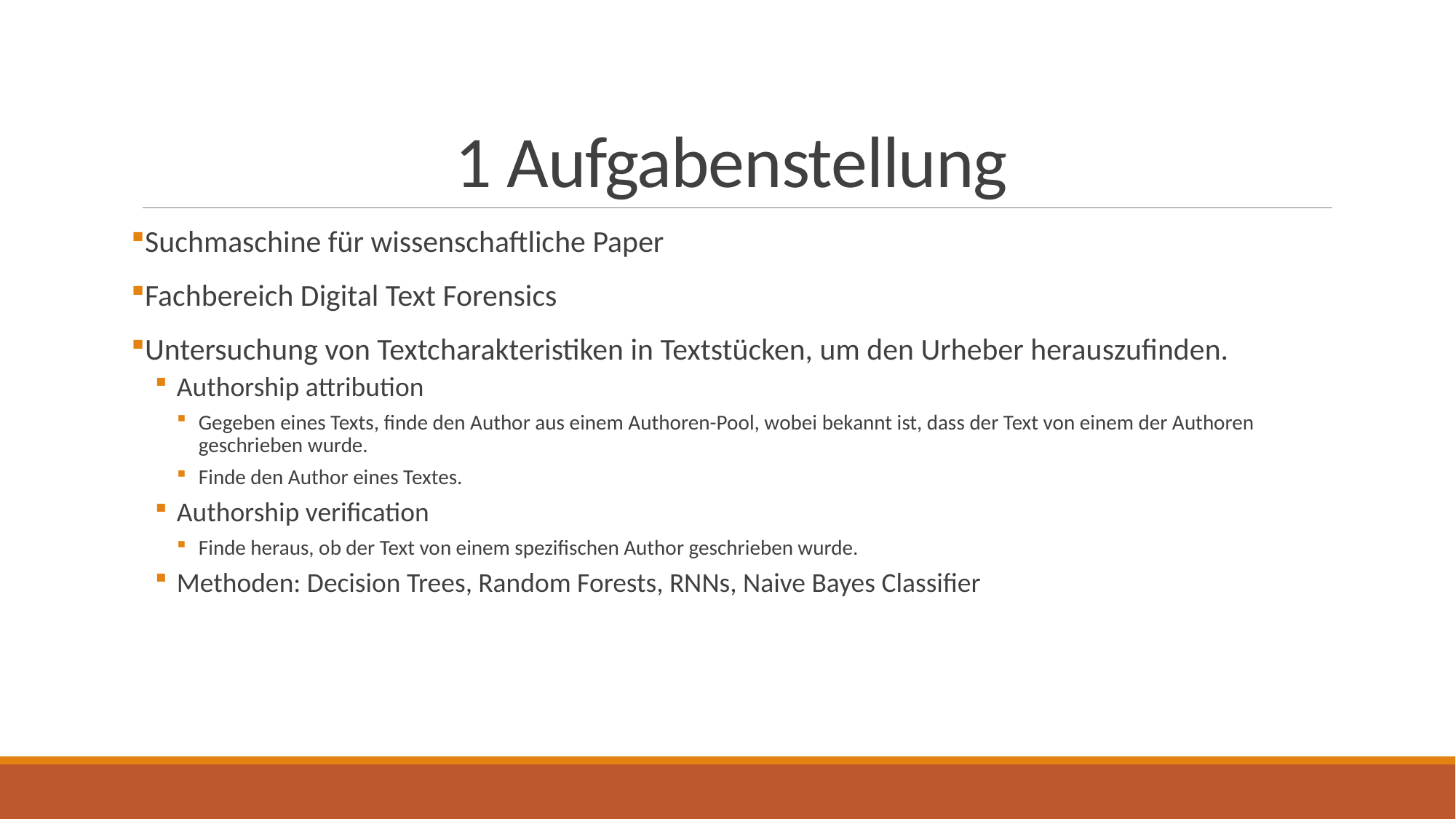

# 1 Aufgabenstellung
Suchmaschine für wissenschaftliche Paper
Fachbereich Digital Text Forensics
Untersuchung von Textcharakteristiken in Textstücken, um den Urheber herauszufinden.
Authorship attribution
Gegeben eines Texts, finde den Author aus einem Authoren-Pool, wobei bekannt ist, dass der Text von einem der Authoren geschrieben wurde.
Finde den Author eines Textes.
Authorship verification
Finde heraus, ob der Text von einem spezifischen Author geschrieben wurde.
Methoden: Decision Trees, Random Forests, RNNs, Naive Bayes Classifier